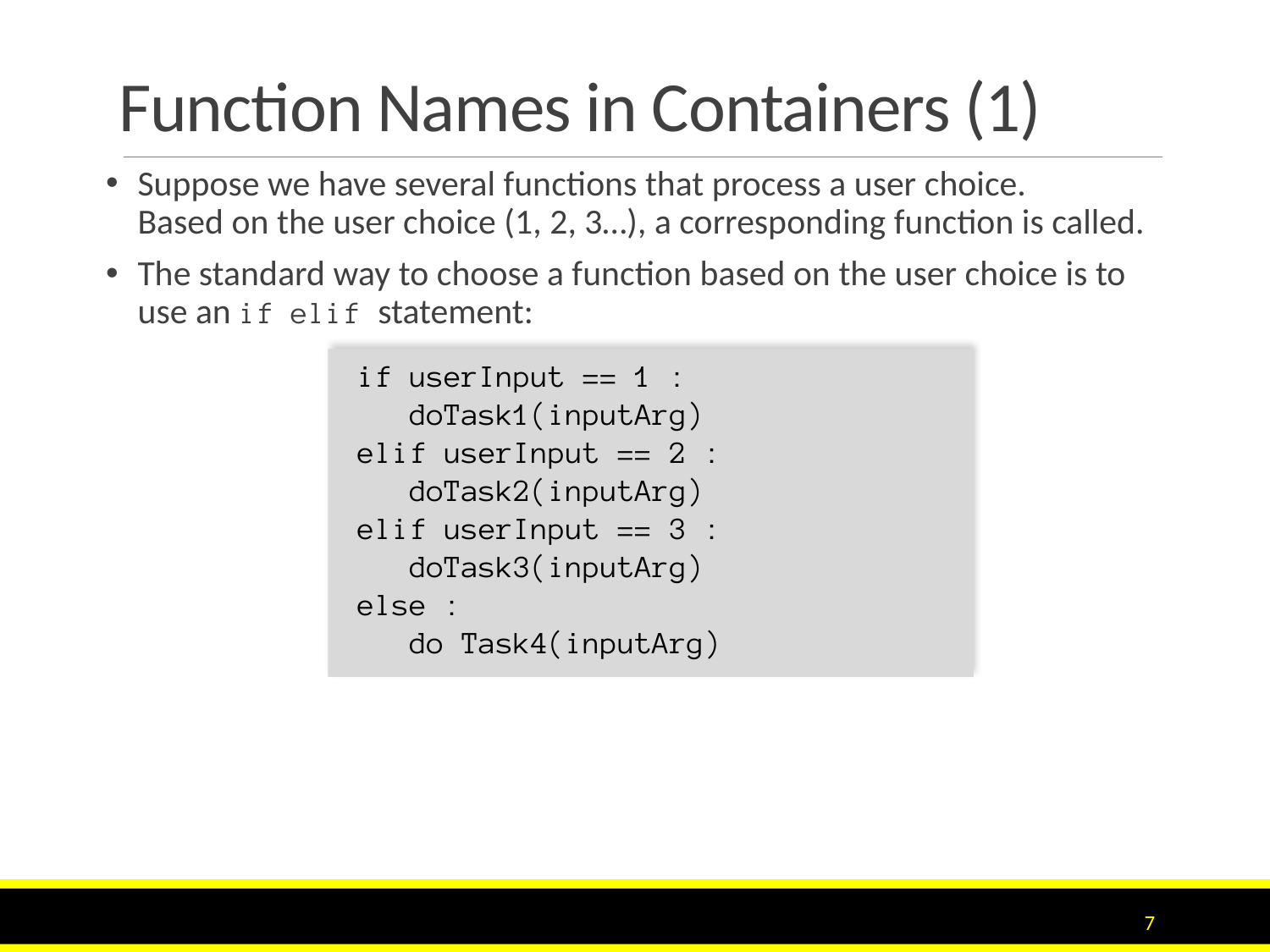

# Function Names in Containers (1)
Suppose we have several functions that process a user choice.
Based on the user choice (1, 2, 3…), a corresponding function is called.
The standard way to choose a function based on the user choice is to use an if elif statement:

 if userInput == 1 :
    doTask1(inputArg)
 elif userInput == 2 :
    doTask2(inputArg)
 elif userInput == 3 :
    doTask3(inputArg)
 else :
    do Task4(inputArg)
7